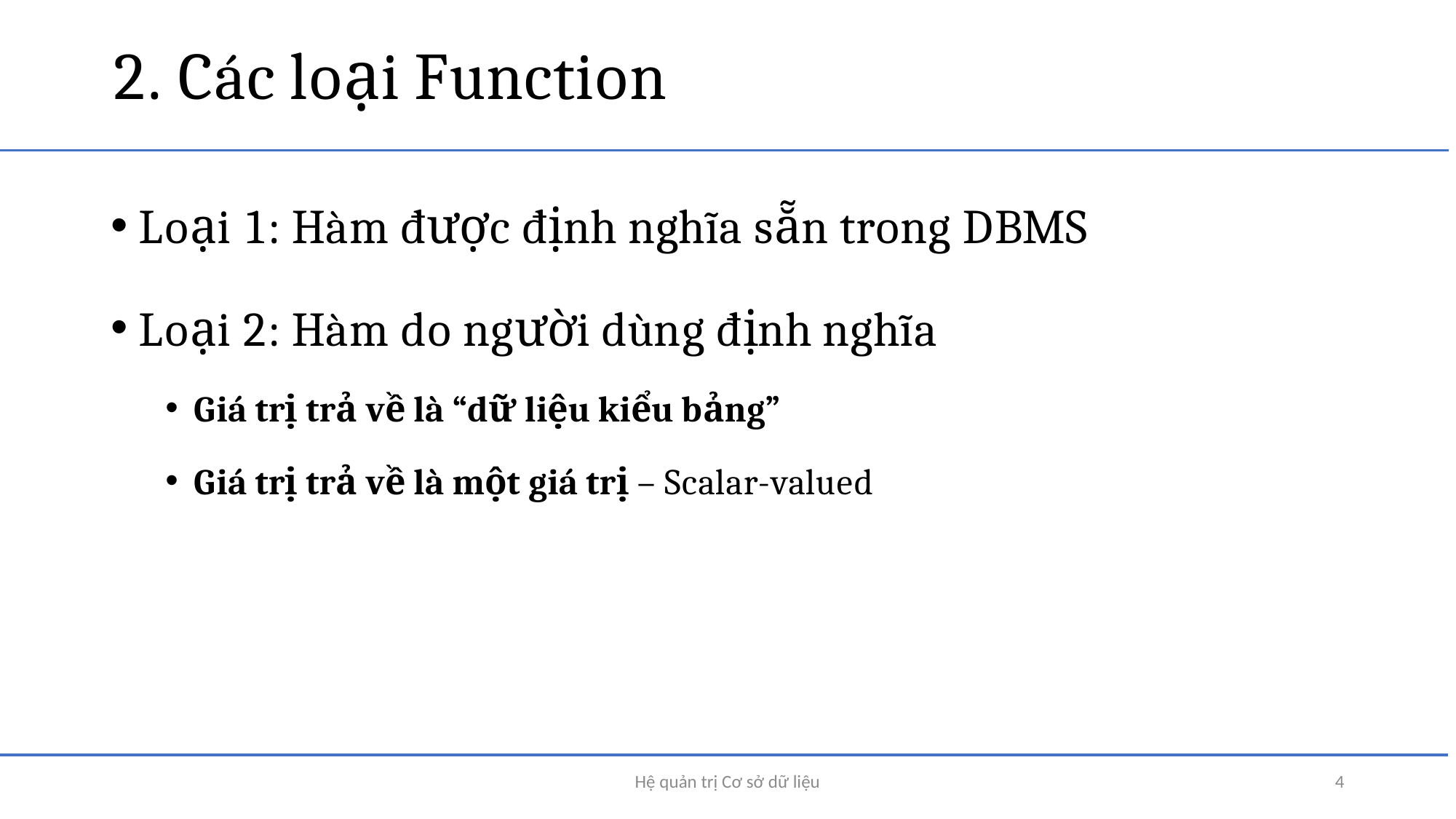

# 2. Các loại Function
Loại 1: Hàm được định nghĩa sẵn trong DBMS
Loại 2: Hàm do người dùng định nghĩa
Giá trị trả về là “dữ liệu kiểu bảng”
Giá trị trả về là một giá trị – Scalar-valued

Hệ quản trị Cơ sở dữ liệu
4